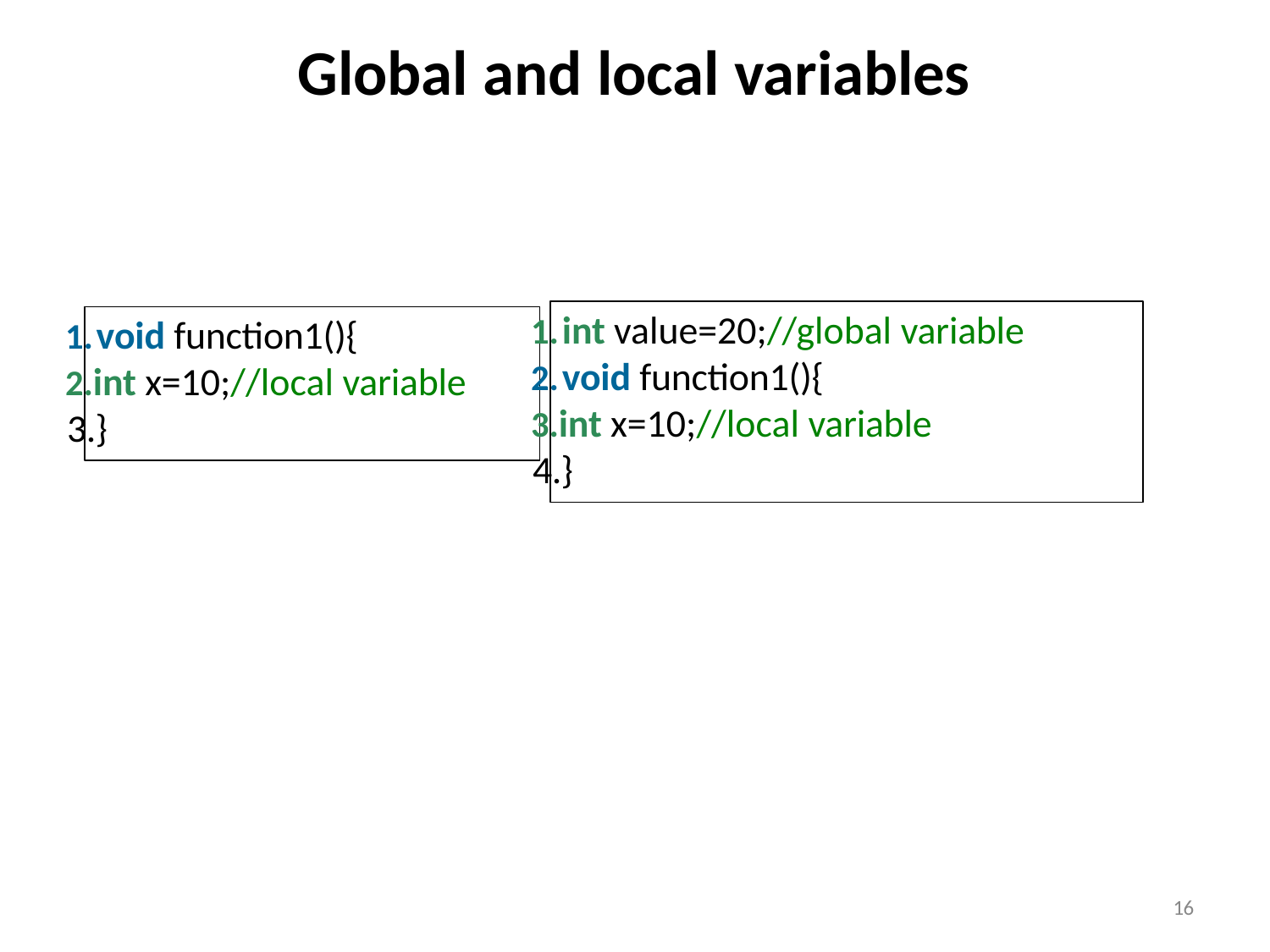

# Global and local variables

int value=20;//global variable
void function1(){
int x=10;//local variable 4.}
void function1(){
int x=10;//local variable 3.}
16